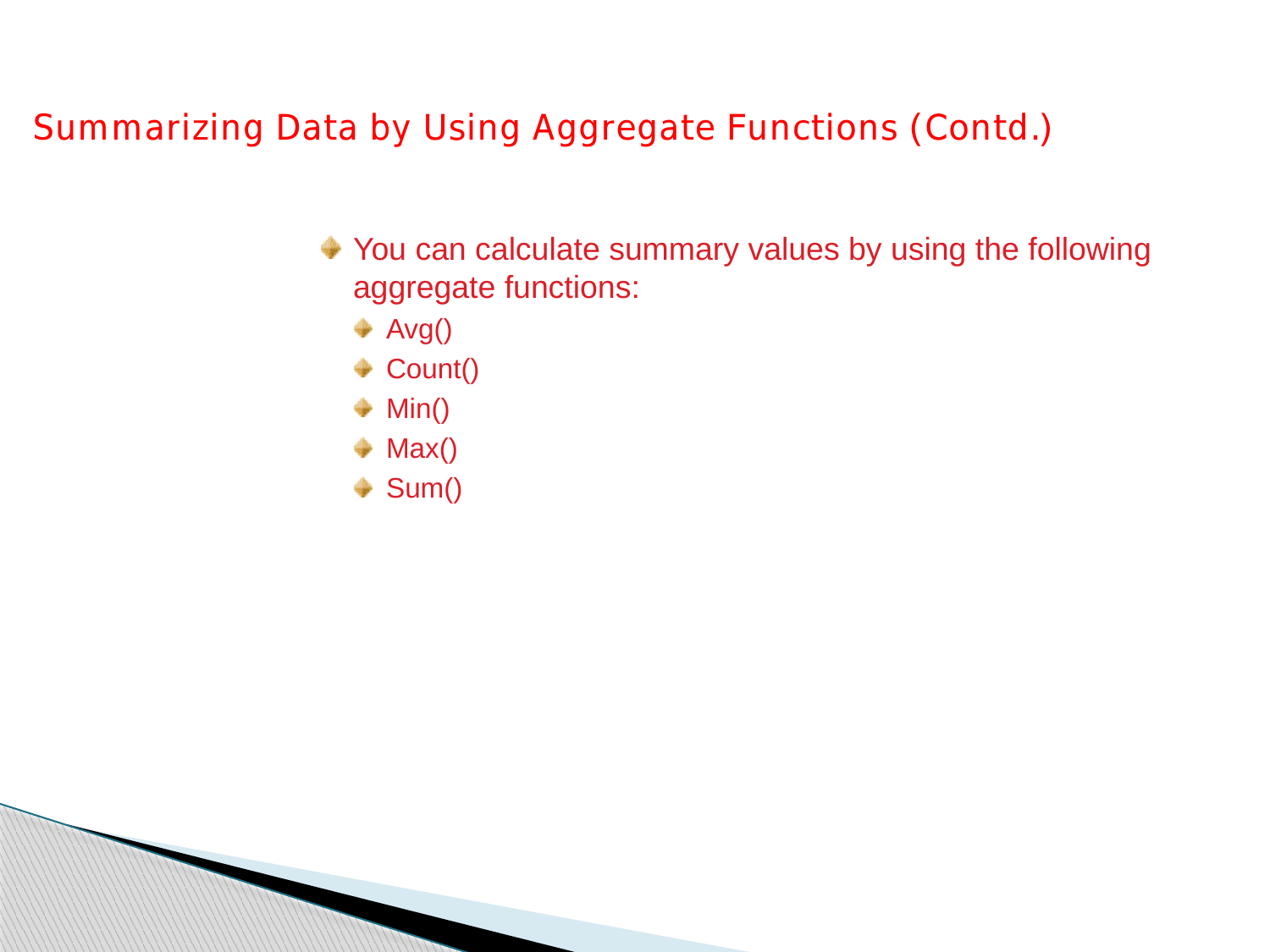

Summarizing Data by Using Aggregate Functions (Contd.)
You can calculate summary values by using the following aggregate functions:
Avg()
Count()
Min()
Max()
Sum()